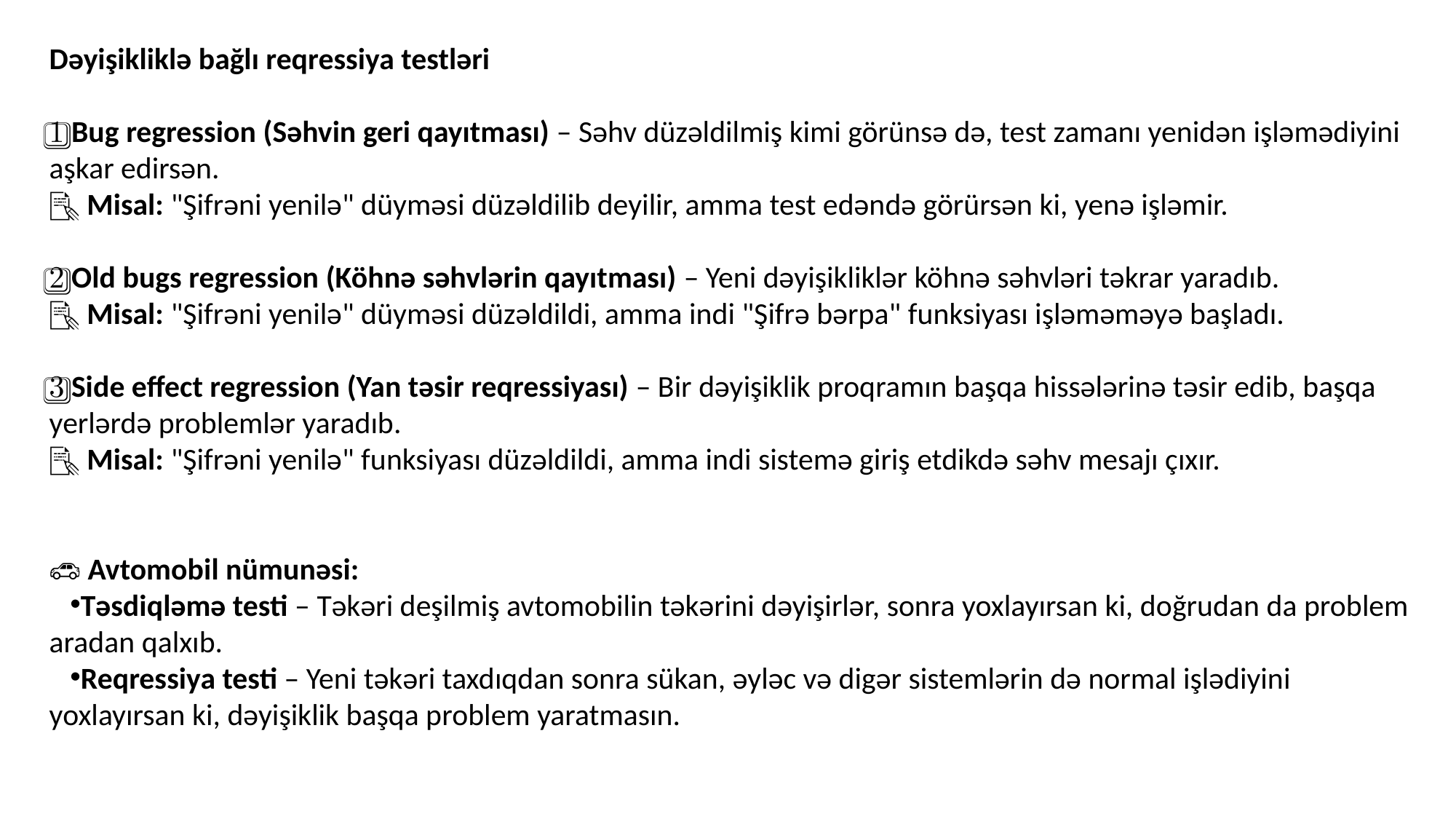

Dəyişikliklə bağlı reqressiya testləri

1️⃣ Bug regression (Səhvin geri qayıtması) – Səhv düzəldilmiş kimi görünsə də, test zamanı yenidən işləmədiyini aşkar edirsən.
📝 Misal: "Şifrəni yenilə" düyməsi düzəldilib deyilir, amma test edəndə görürsən ki, yenə işləmir.

2️⃣ Old bugs regression (Köhnə səhvlərin qayıtması) – Yeni dəyişikliklər köhnə səhvləri təkrar yaradıb.
📝 Misal: "Şifrəni yenilə" düyməsi düzəldildi, amma indi "Şifrə bərpa" funksiyası işləməməyə başladı.

3️⃣ Side effect regression (Yan təsir reqressiyası) – Bir dəyişiklik proqramın başqa hissələrinə təsir edib, başqa yerlərdə problemlər yaradıb.
📝 Misal: "Şifrəni yenilə" funksiyası düzəldildi, amma indi sistemə giriş etdikdə səhv mesajı çıxır.

🚗 Avtomobil nümunəsi:
Təsdiqləmə testi – Təkəri deşilmiş avtomobilin təkərini dəyişirlər, sonra yoxlayırsan ki, doğrudan da problem aradan qalxıb.
Reqressiya testi – Yeni təkəri taxdıqdan sonra sükan, əyləc və digər sistemlərin də normal işlədiyini yoxlayırsan ki, dəyişiklik başqa problem yaratmasın.